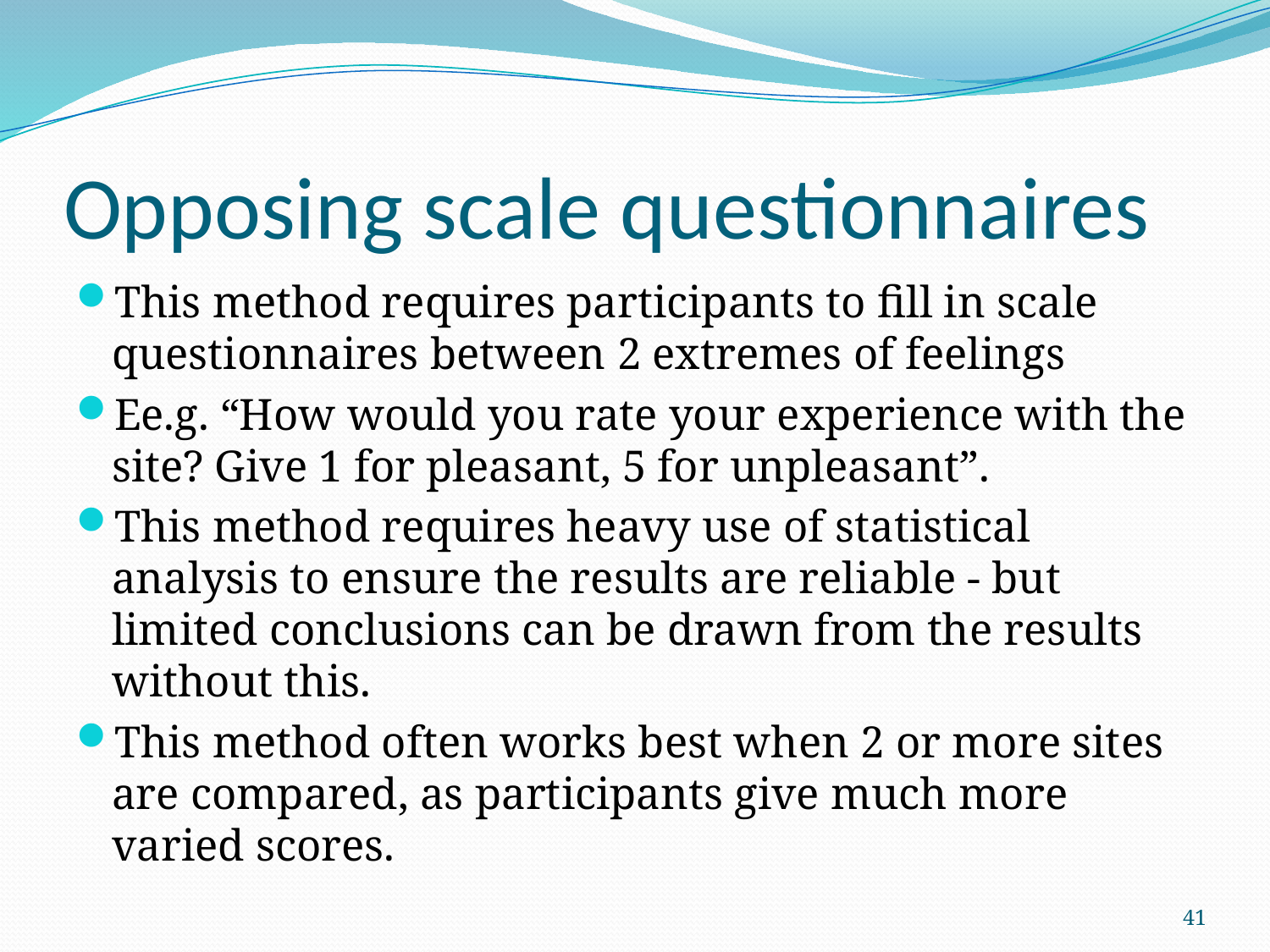

# Opposing scale questionnaires
This method requires participants to fill in scale questionnaires between 2 extremes of feelings
Ee.g. “How would you rate your experience with the site? Give 1 for pleasant, 5 for unpleasant”.
This method requires heavy use of statistical analysis to ensure the results are reliable - but limited conclusions can be drawn from the results without this.
This method often works best when 2 or more sites are compared, as participants give much more varied scores.
41